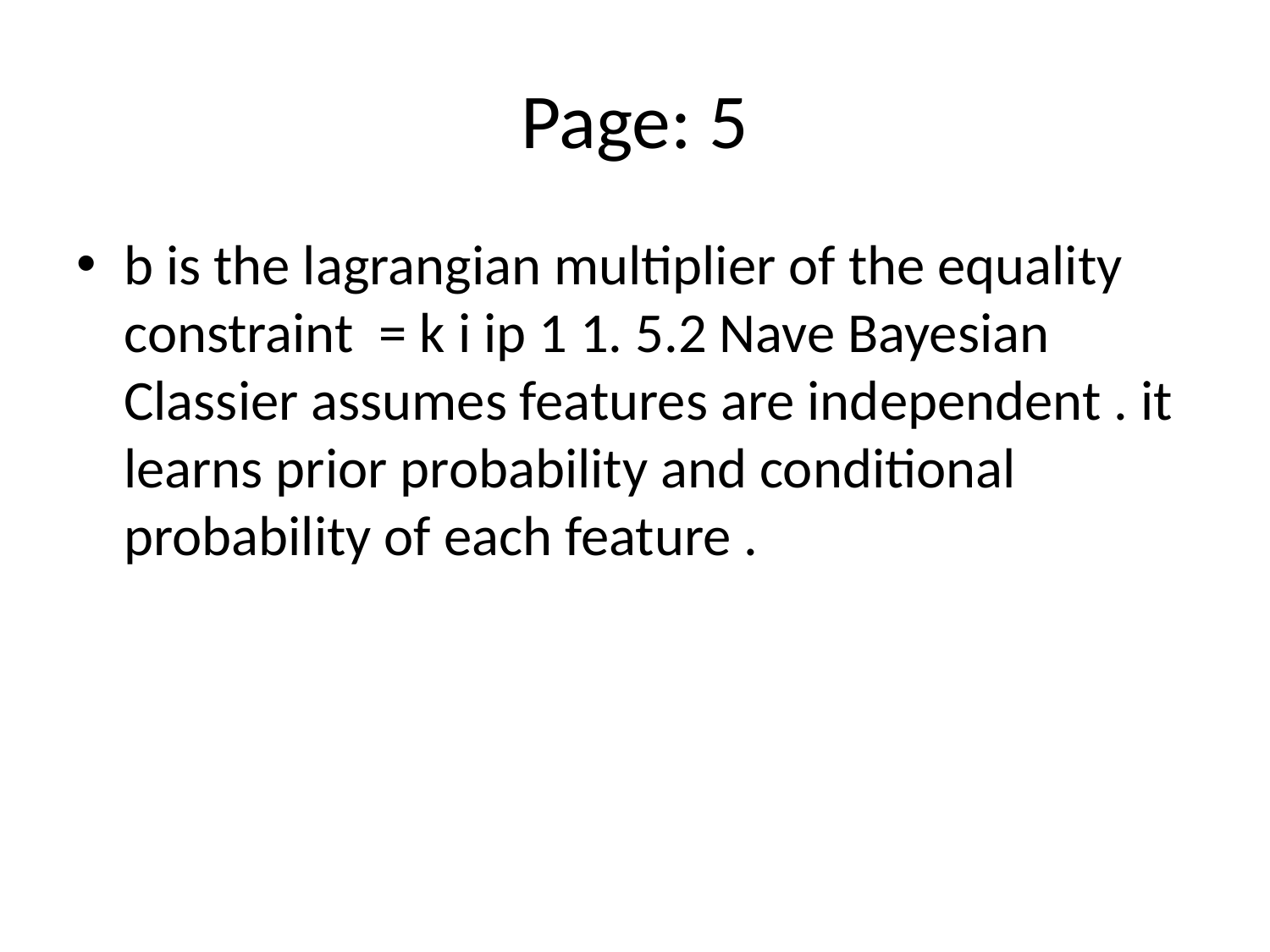

# Page: 5
b is the lagrangian multiplier of the equality constraint  = k i ip 1 1. 5.2 Nave Bayesian Classier assumes features are independent . it learns prior probability and conditional probability of each feature .